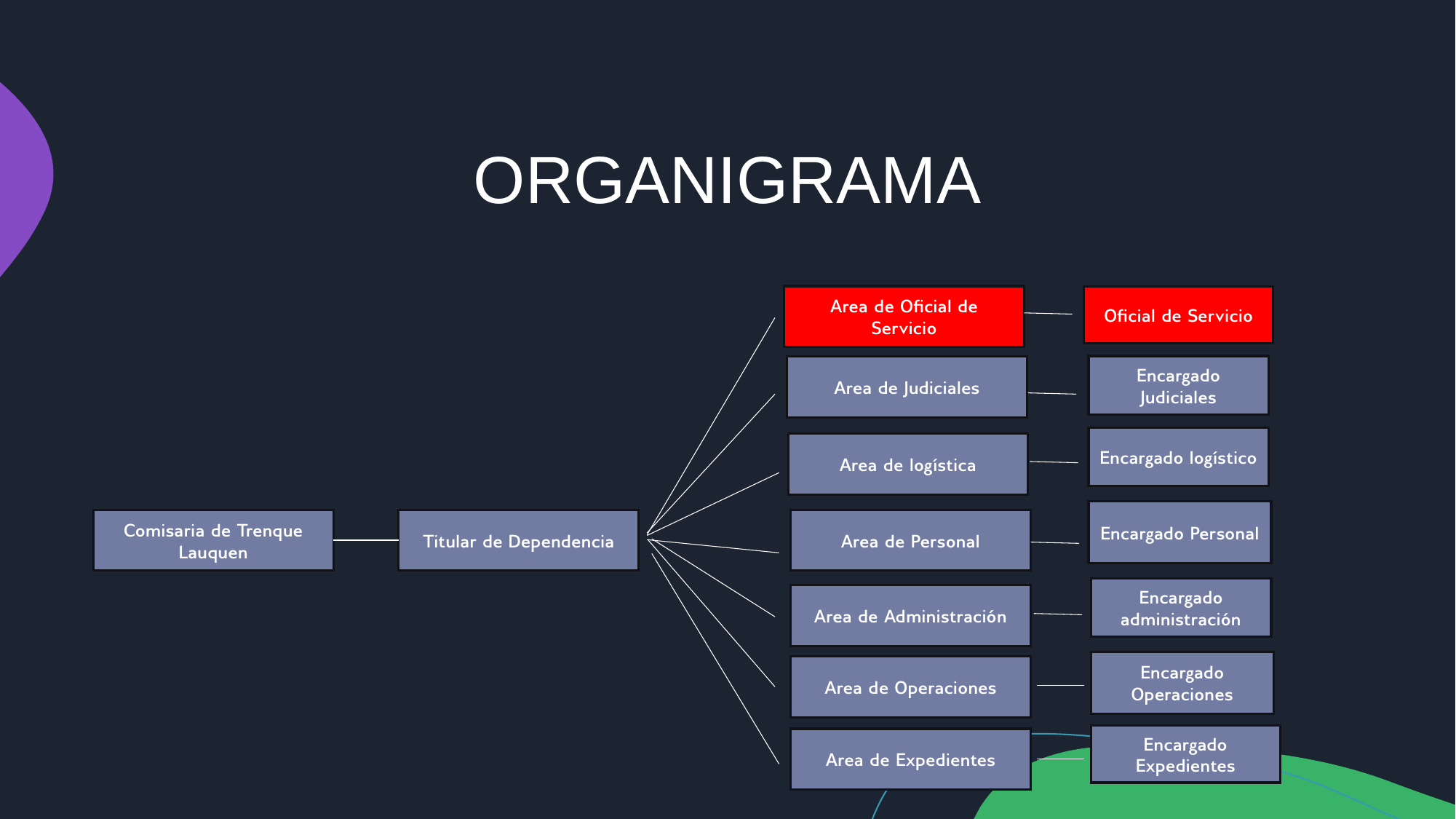

# ORGANIGRAMA
Area de Oficial de Servicio
Oficial de Servicio
Encargado Judiciales
Area de Judiciales
Encargado logístico
Area de logística
Encargado Personal
Comisaria de Trenque Lauquen
Titular de Dependencia
Area de Personal
Encargado administración
Area de Administración
Encargado Operaciones
Area de Operaciones
Encargado Expedientes
Area de Expedientes